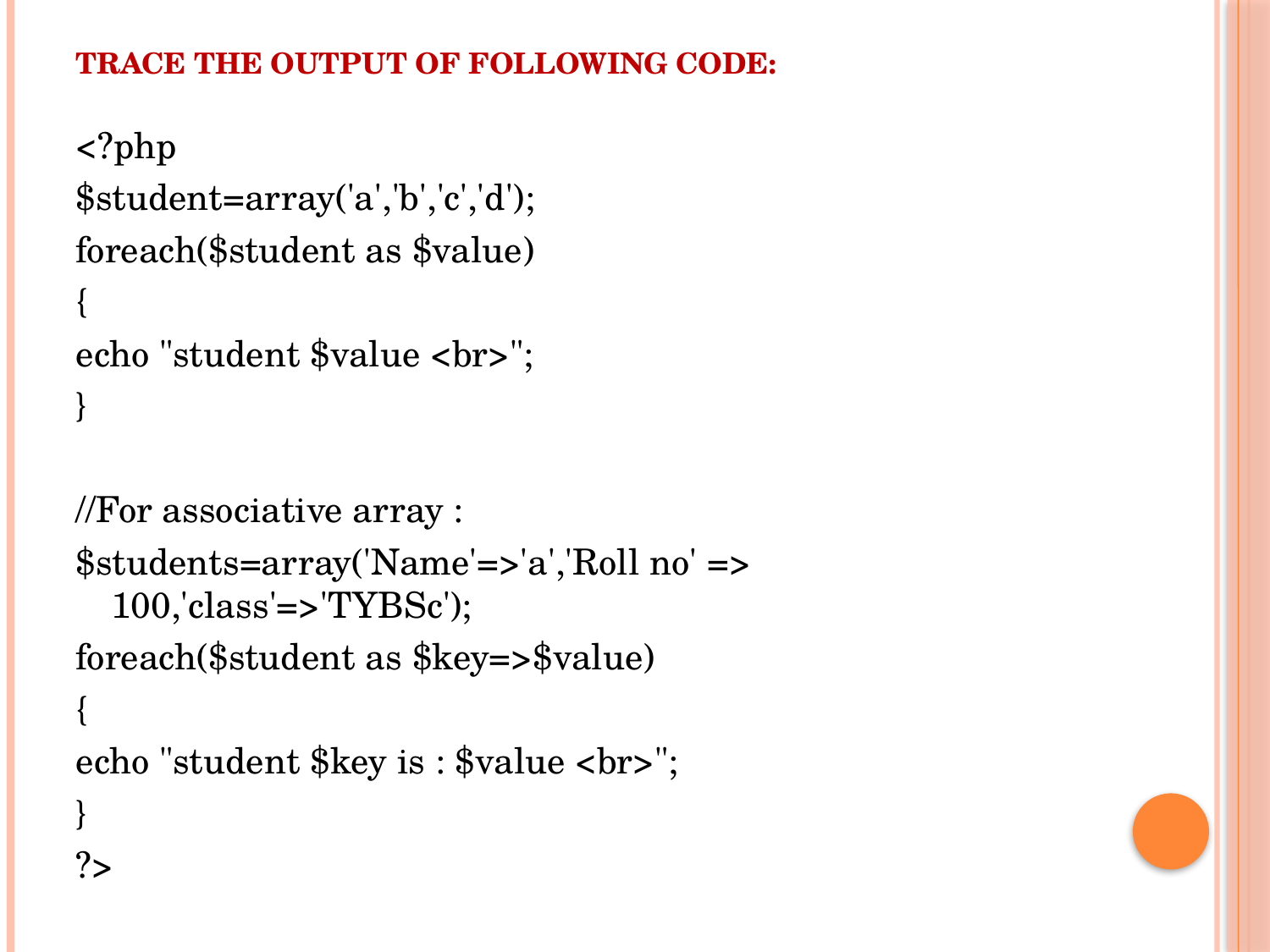

# Trace the output of following code:
<?php
$student=array('a','b','c','d');
foreach($student as $value)
{
echo "student $value <br>";
}

//For associative array :
$students=array('Name'=>'a','Roll no' => 100,'class'=>'TYBSc');
foreach($student as $key=>$value)
{
echo "student $key is : $value <br>";
}
?>